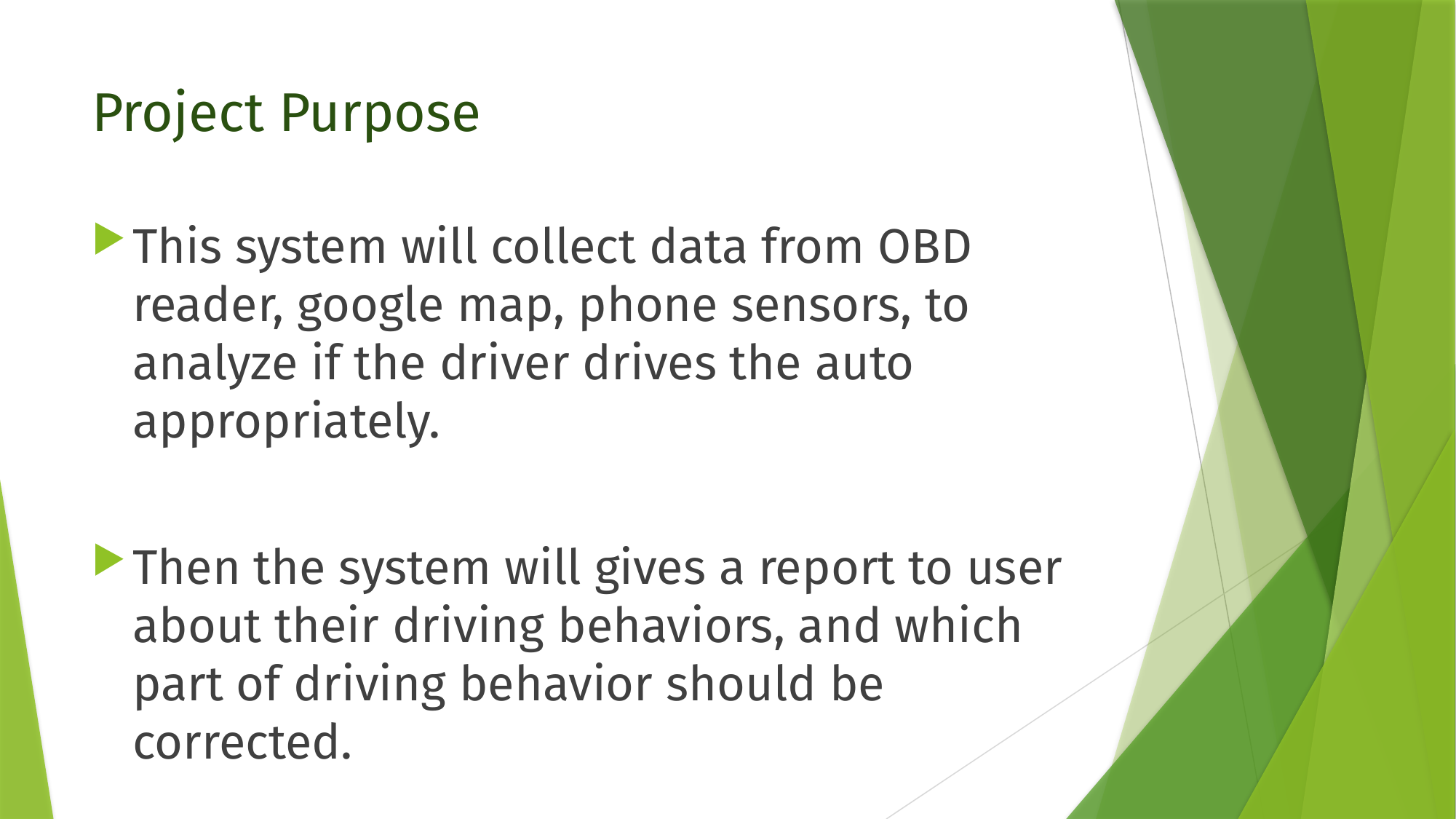

# Project Purpose
This system will collect data from OBD reader, google map, phone sensors, to analyze if the driver drives the auto appropriately.

Then the system will gives a report to user about their driving behaviors, and which part of driving behavior should be corrected.